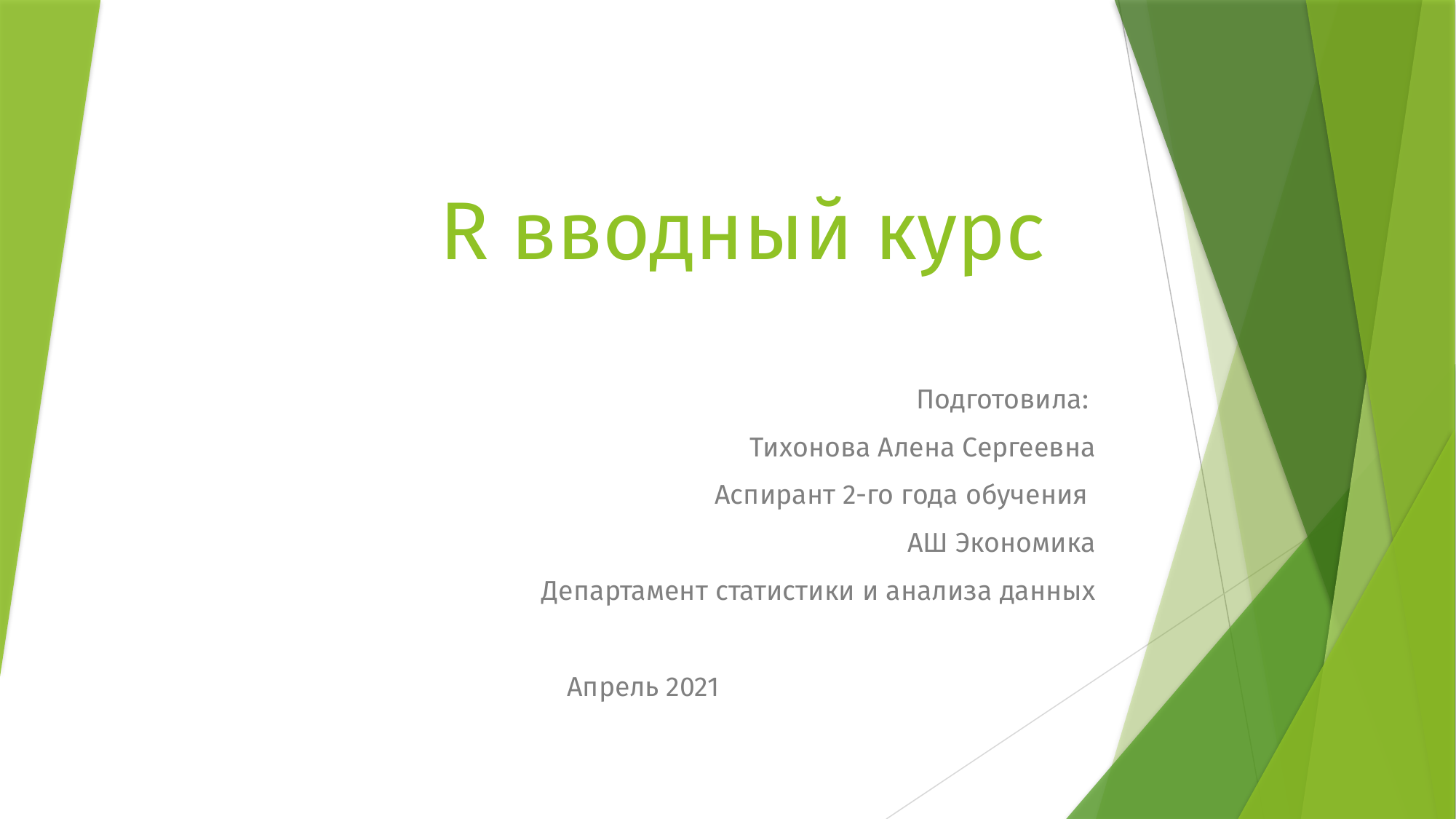

# R вводный курс
Подготовила:
Тихонова Алена Сергеевна
Аспирант 2-го года обучения
АШ Экономика
Департамент статистики и анализа данных

Апрель 2021